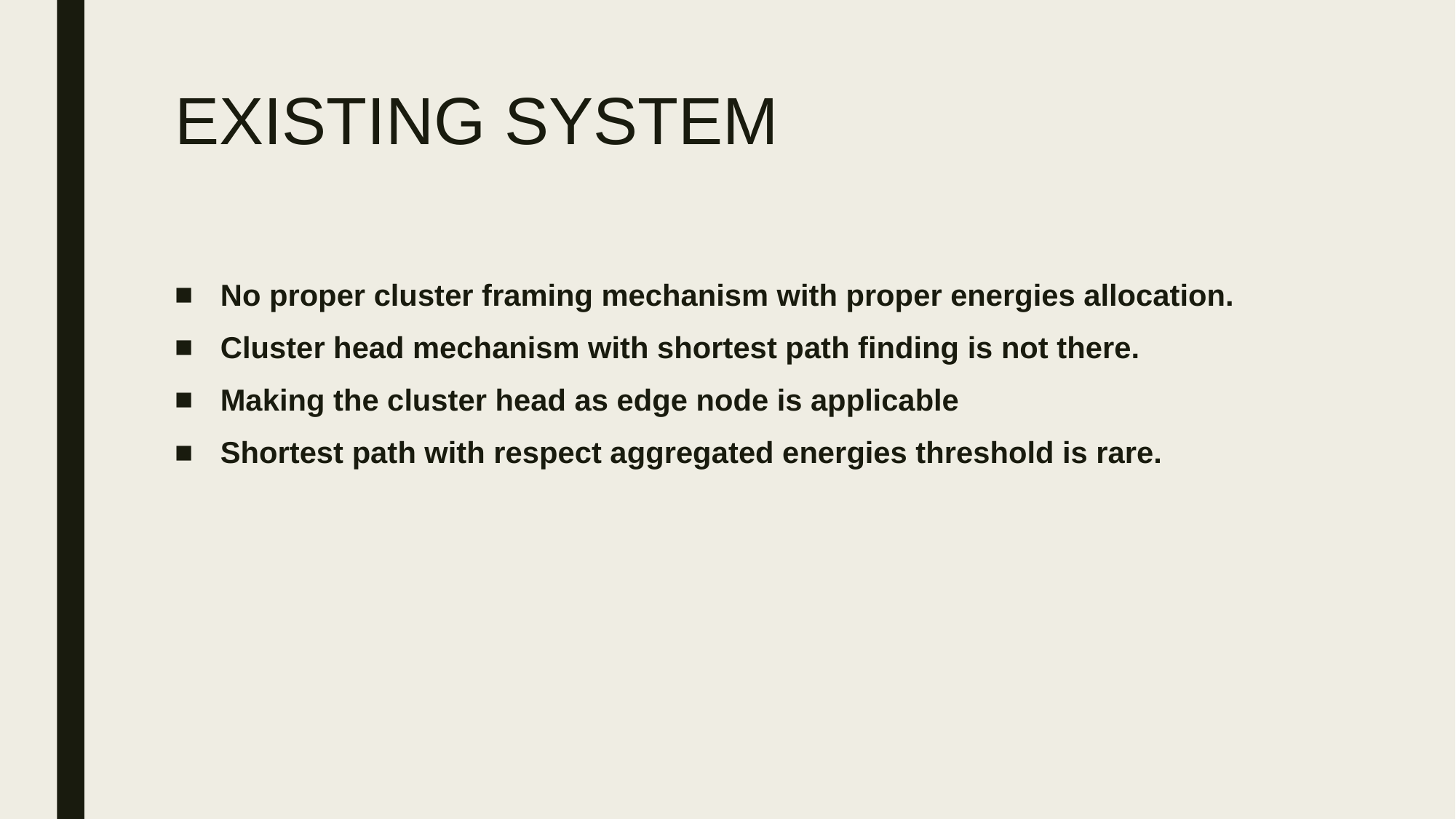

# EXISTING SYSTEM
No proper cluster framing mechanism with proper energies allocation.
Cluster head mechanism with shortest path finding is not there.
Making the cluster head as edge node is applicable
Shortest path with respect aggregated energies threshold is rare.